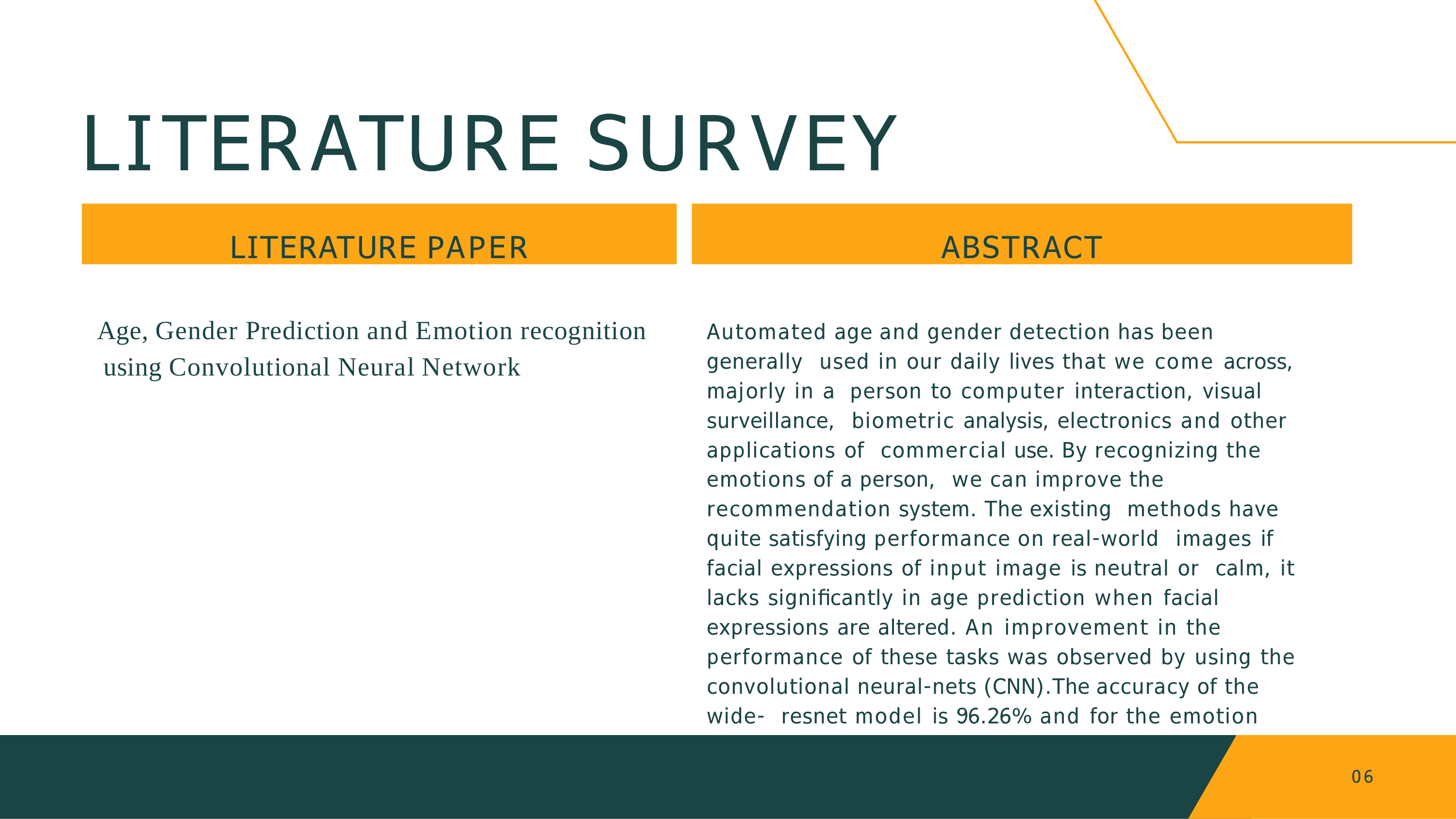

# LITERATURE SURVEY
LITERATURE PAPER
ABSTRACT
Age, Gender Prediction and Emotion recognition  using Convolutional Neural Network
Automated age and gender detection has been generally  used in our daily lives that we come across, majorly in a  person to computer interaction, visual surveillance,  biometric analysis, electronics and other applications of  commercial use. By recognizing the emotions of a person,  we can improve the recommendation system. The existing  methods have quite satisfying performance on real-world  images if facial expressions of input image is neutral or  calm, it lacks significantly in age prediction when facial  expressions are altered. An improvement in the  performance of these tasks was observed by using the  convolutional neural-nets (CNN).The accuracy of the wide-  resnet model is 96.26% and for the emotion recognition  model, accuracy achieved is 69.2%.

06